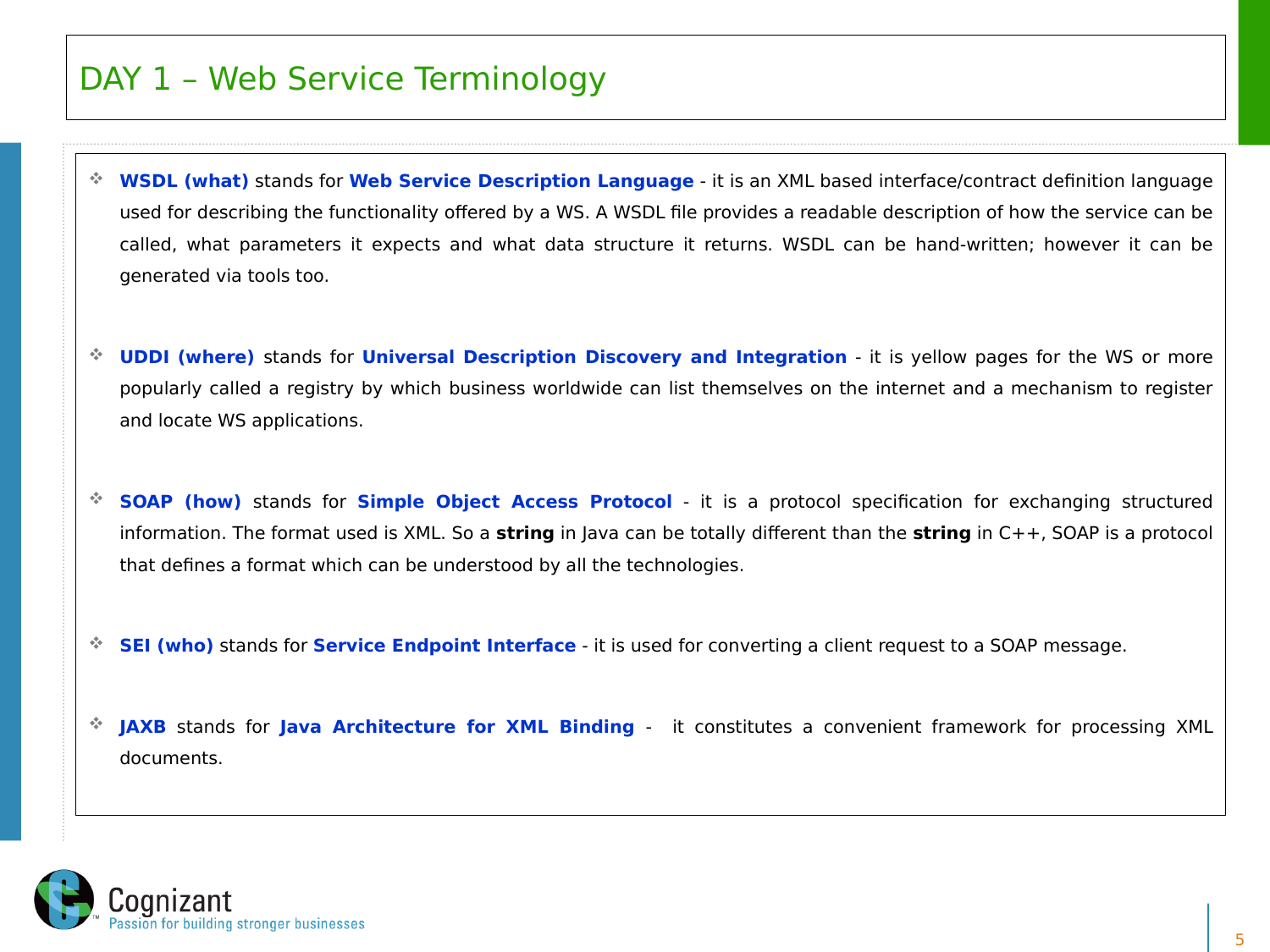

# DAY 1 – Web Service Terminology
WSDL (what) stands for Web Service Description Language - it is an XML based interface/contract definition language used for describing the functionality offered by a WS. A WSDL file provides a readable description of how the service can be called, what parameters it expects and what data structure it returns. WSDL can be hand-written; however it can be generated via tools too.

UDDI (where) stands for Universal Description Discovery and Integration - it is yellow pages for the WS or more popularly called a registry by which business worldwide can list themselves on the internet and a mechanism to register and locate WS applications.

SOAP (how) stands for Simple Object Access Protocol - it is a protocol specification for exchanging structured information. The format used is XML. So a string in Java can be totally different than the string in C++, SOAP is a protocol that defines a format which can be understood by all the technologies.

SEI (who) stands for Service Endpoint Interface - it is used for converting a client request to a SOAP message.

JAXB stands for Java Architecture for XML Binding -  it constitutes a convenient framework for processing XML documents.

5